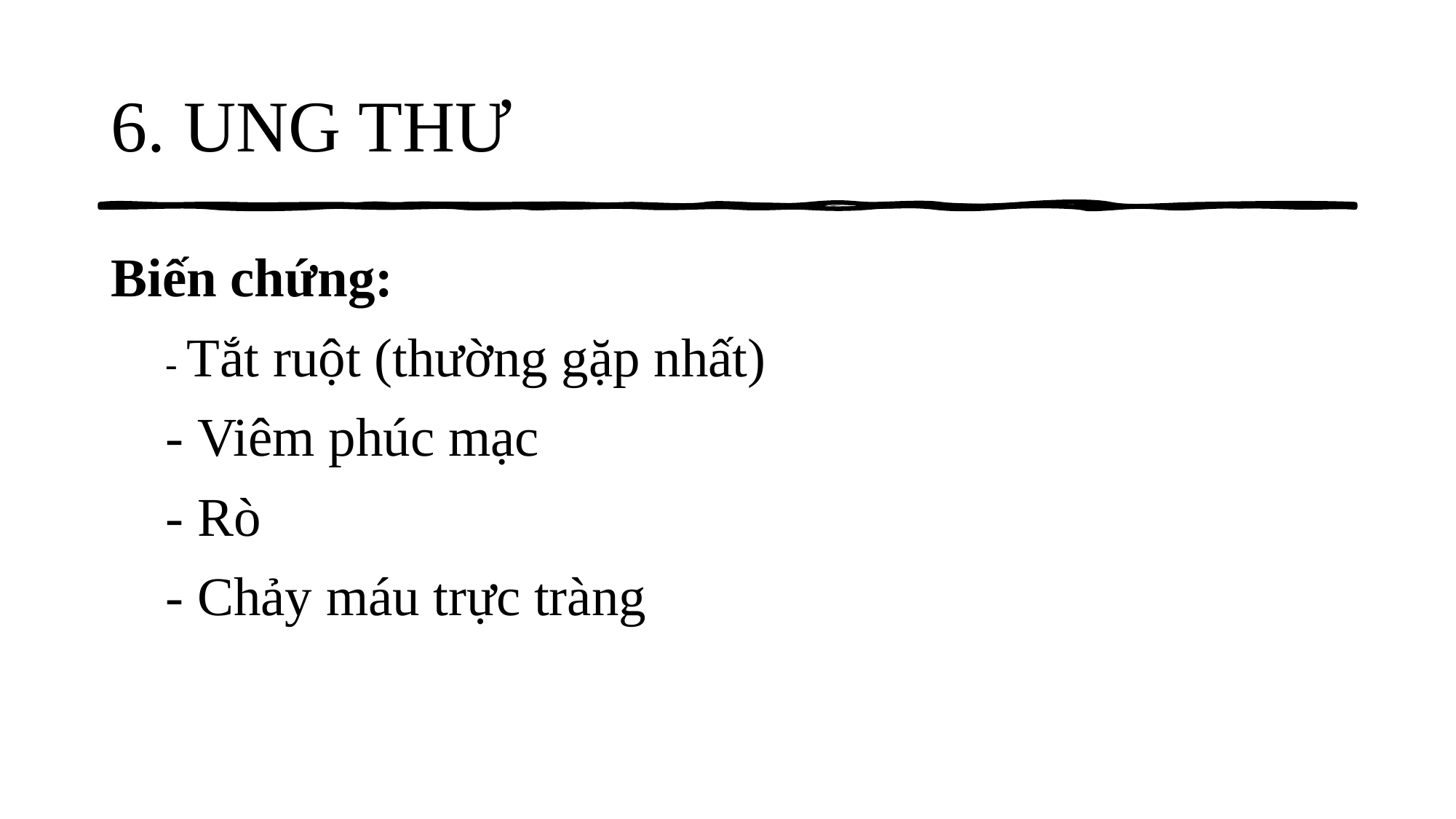

# 6. UNG THƯ
Biến chứng:
- Tắt ruột (thường gặp nhất)
- Viêm phúc mạc
- Rò
- Chảy máu trực tràng